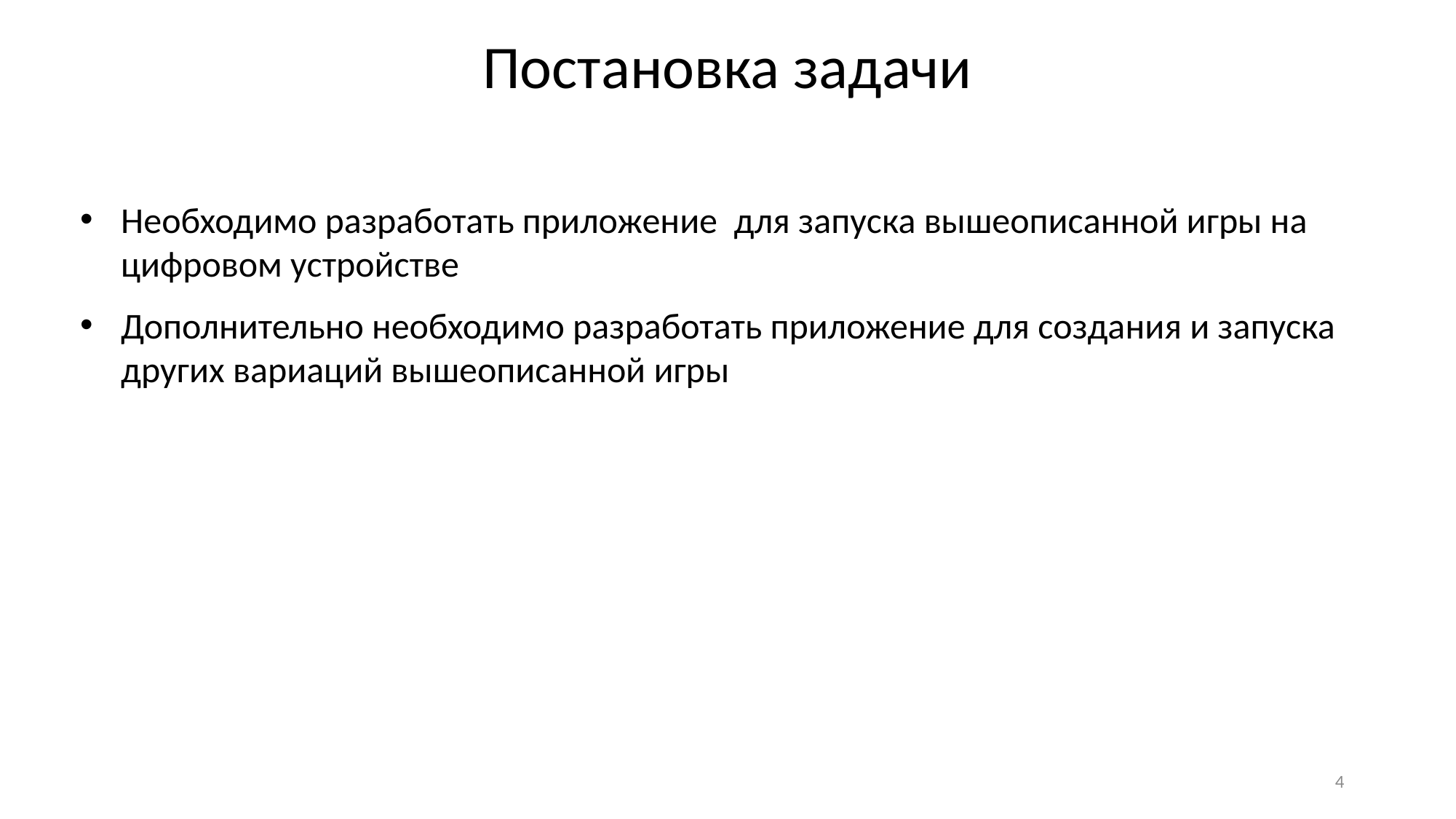

Постановка задачи
Необходимо разработать приложение  для запуска вышеописанной игры на цифровом устройстве
Дополнительно необходимо разработать приложение для создания и запуска других вариаций вышеописанной игры

4